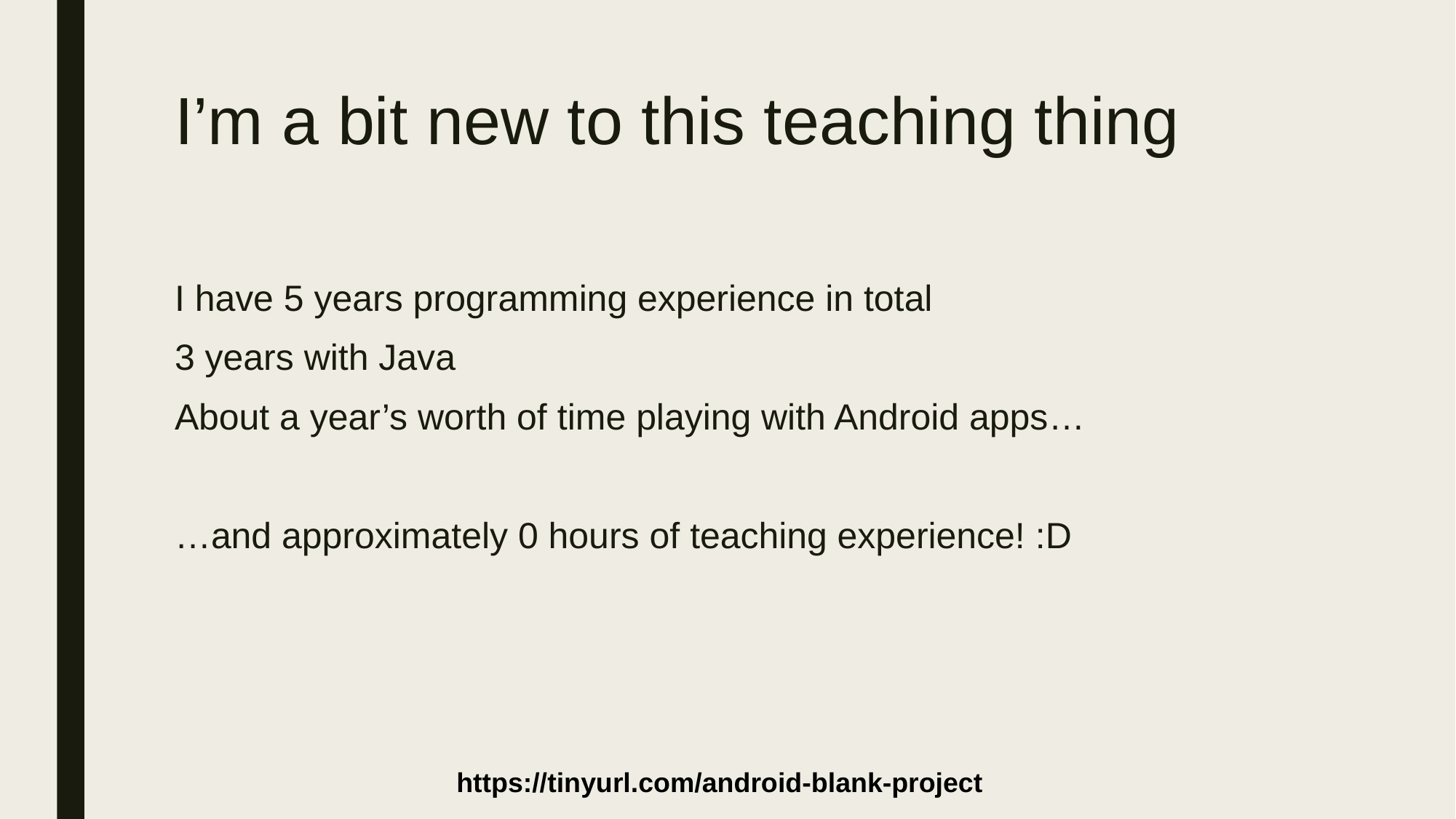

# I’m a bit new to this teaching thing
I have 5 years programming experience in total
3 years with Java
About a year’s worth of time playing with Android apps…

…and approximately 0 hours of teaching experience! :D
https://tinyurl.com/android-blank-project